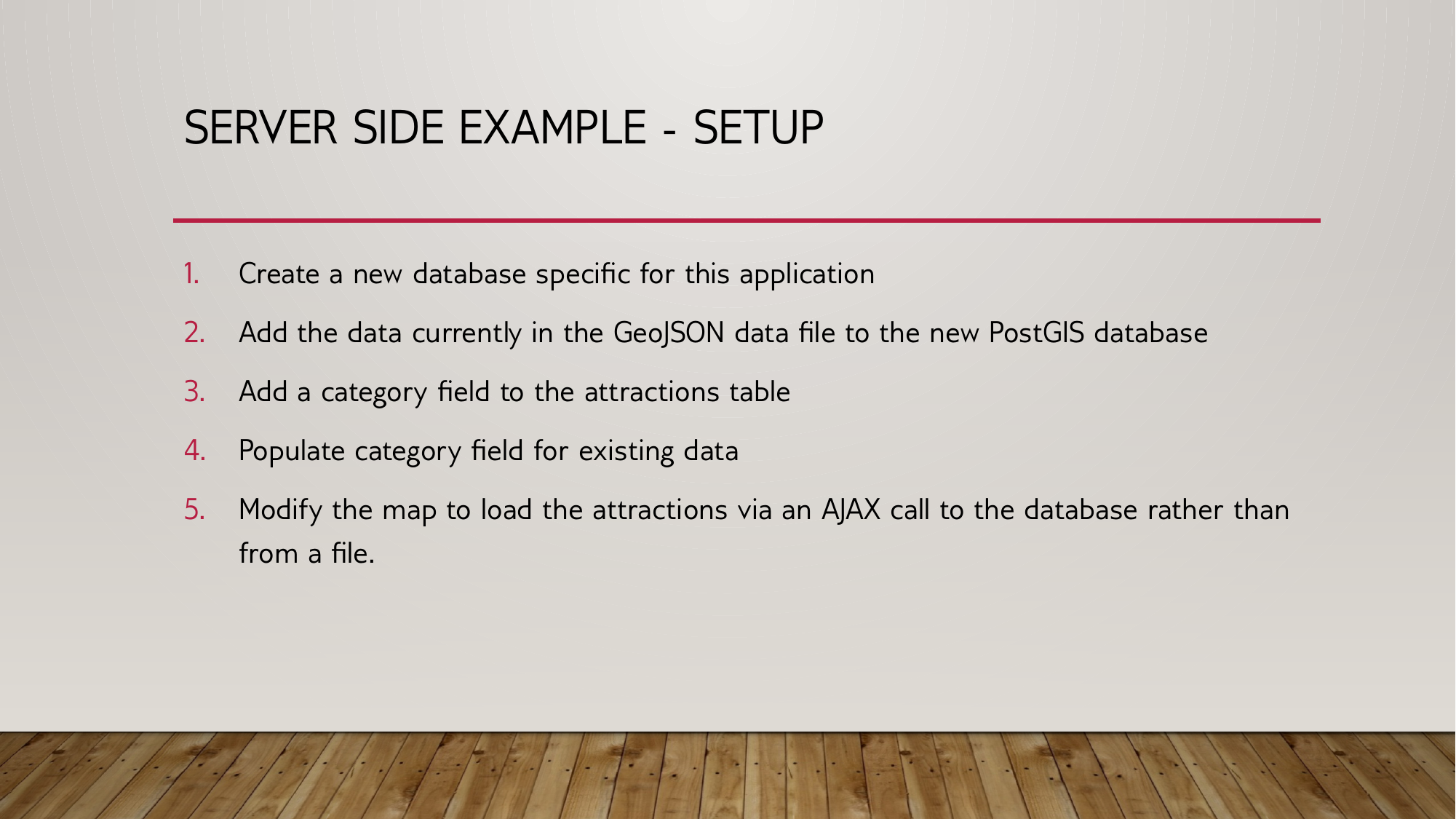

# Server side example - setup
Create a new database specific for this application
Add the data currently in the GeoJSON data file to the new PostGIS database
Add a category field to the attractions table
Populate category field for existing data
Modify the map to load the attractions via an AJAX call to the database rather than from a file.